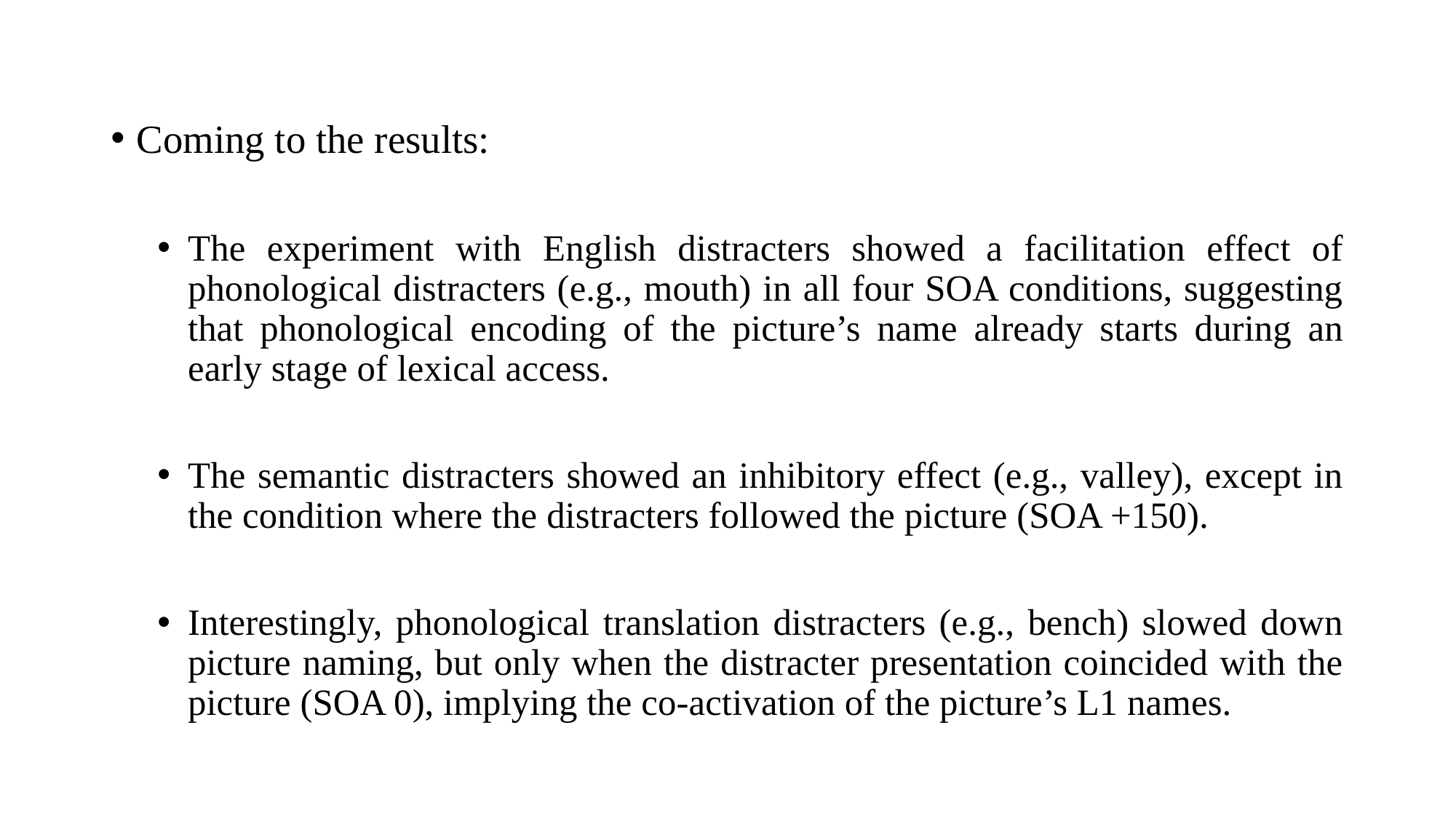

Coming to the results:

The experiment with English distracters showed a facilitation effect of phonological distracters (e.g., mouth) in all four SOA conditions, suggesting that phonological encoding of the picture’s name already starts during an early stage of lexical access.

The semantic distracters showed an inhibitory effect (e.g., valley), except in the condition where the distracters followed the picture (SOA +150).

Interestingly, phonological translation distracters (e.g., bench) slowed down picture naming, but only when the distracter presentation coincided with the picture (SOA 0), implying the co-activation of the picture’s L1 names.